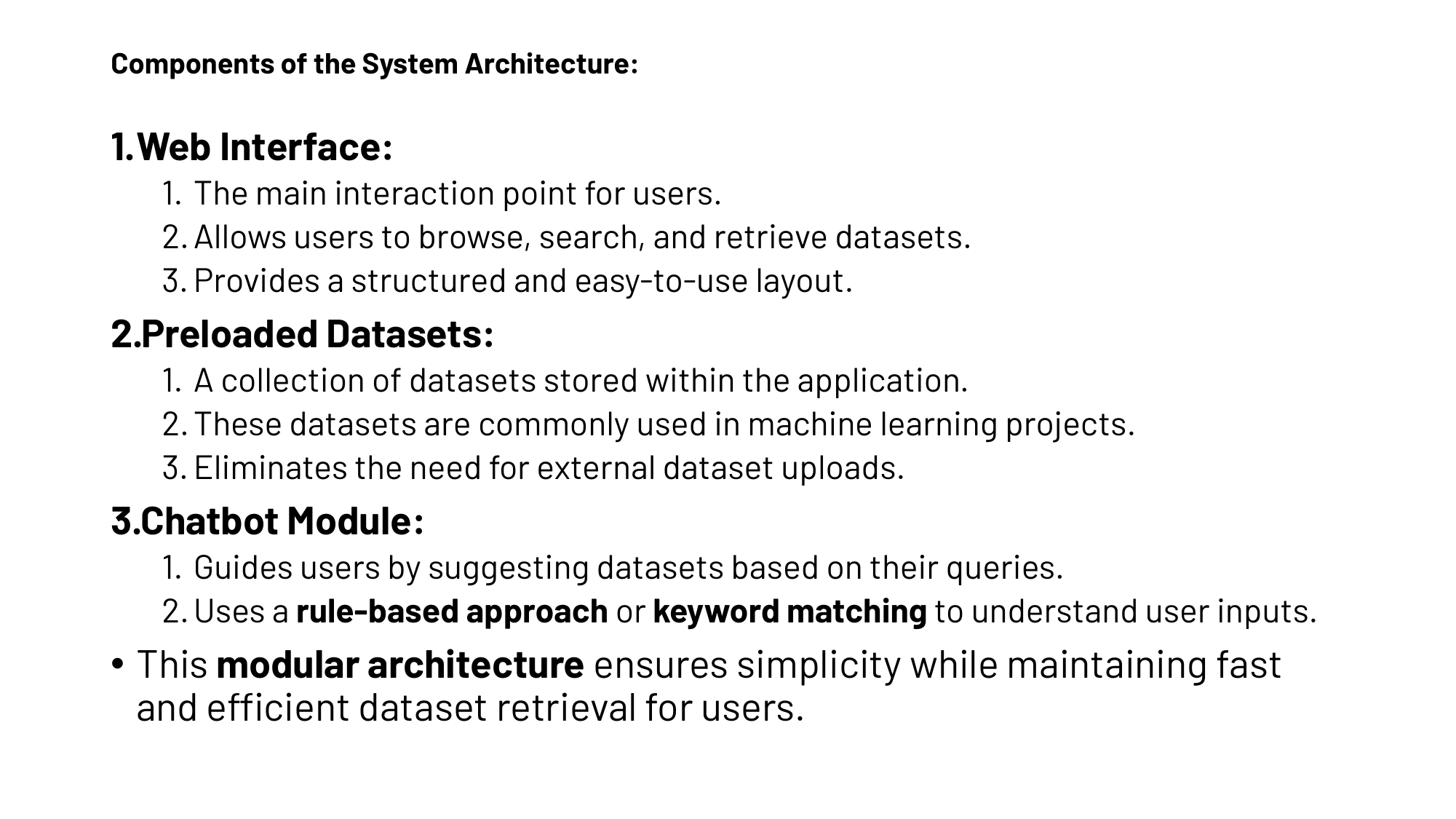

# Components of the System Architecture:
Web Interface:
The main interaction point for users.
Allows users to browse, search, and retrieve datasets.
Provides a structured and easy-to-use layout.
Preloaded Datasets:
A collection of datasets stored within the application.
These datasets are commonly used in machine learning projects.
Eliminates the need for external dataset uploads.
Chatbot Module:
Guides users by suggesting datasets based on their queries.
Uses a rule-based approach or keyword matching to understand user inputs.
This modular architecture ensures simplicity while maintaining fast and efficient dataset retrieval for users.